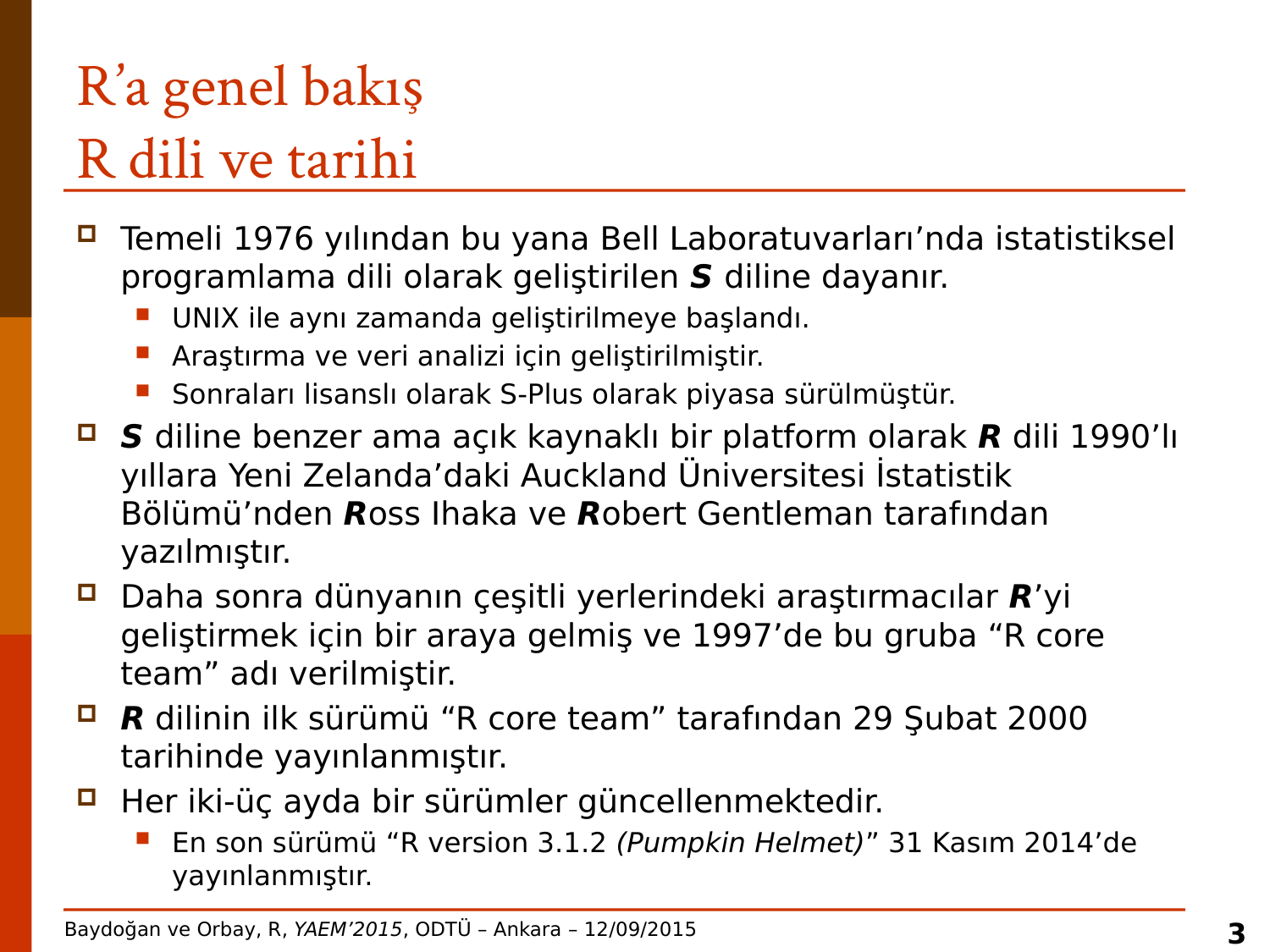

# R’a genel bakış R dili ve tarihi
Temeli 1976 yılından bu yana Bell Laboratuvarları’nda istatistiksel programlama dili olarak geliştirilen S diline dayanır.
UNIX ile aynı zamanda geliştirilmeye başlandı.
Araştırma ve veri analizi için geliştirilmiştir.
Sonraları lisanslı olarak S-Plus olarak piyasa sürülmüştür.
S diline benzer ama açık kaynaklı bir platform olarak R dili 1990’lı yıllara Yeni Zelanda’daki Auckland Üniversitesi İstatistik Bölümü’nden Ross Ihaka ve Robert Gentleman tarafından yazılmıştır.
Daha sonra dünyanın çeşitli yerlerindeki araştırmacılar R’yi geliştirmek için bir araya gelmiş ve 1997’de bu gruba “R core team” adı verilmiştir.
R dilinin ilk sürümü “R core team” tarafından 29 Şubat 2000 tarihinde yayınlanmıştır.
Her iki-üç ayda bir sürümler güncellenmektedir.
En son sürümü “R version 3.1.2 (Pumpkin Helmet)” 31 Kasım 2014’de yayınlanmıştır.
3